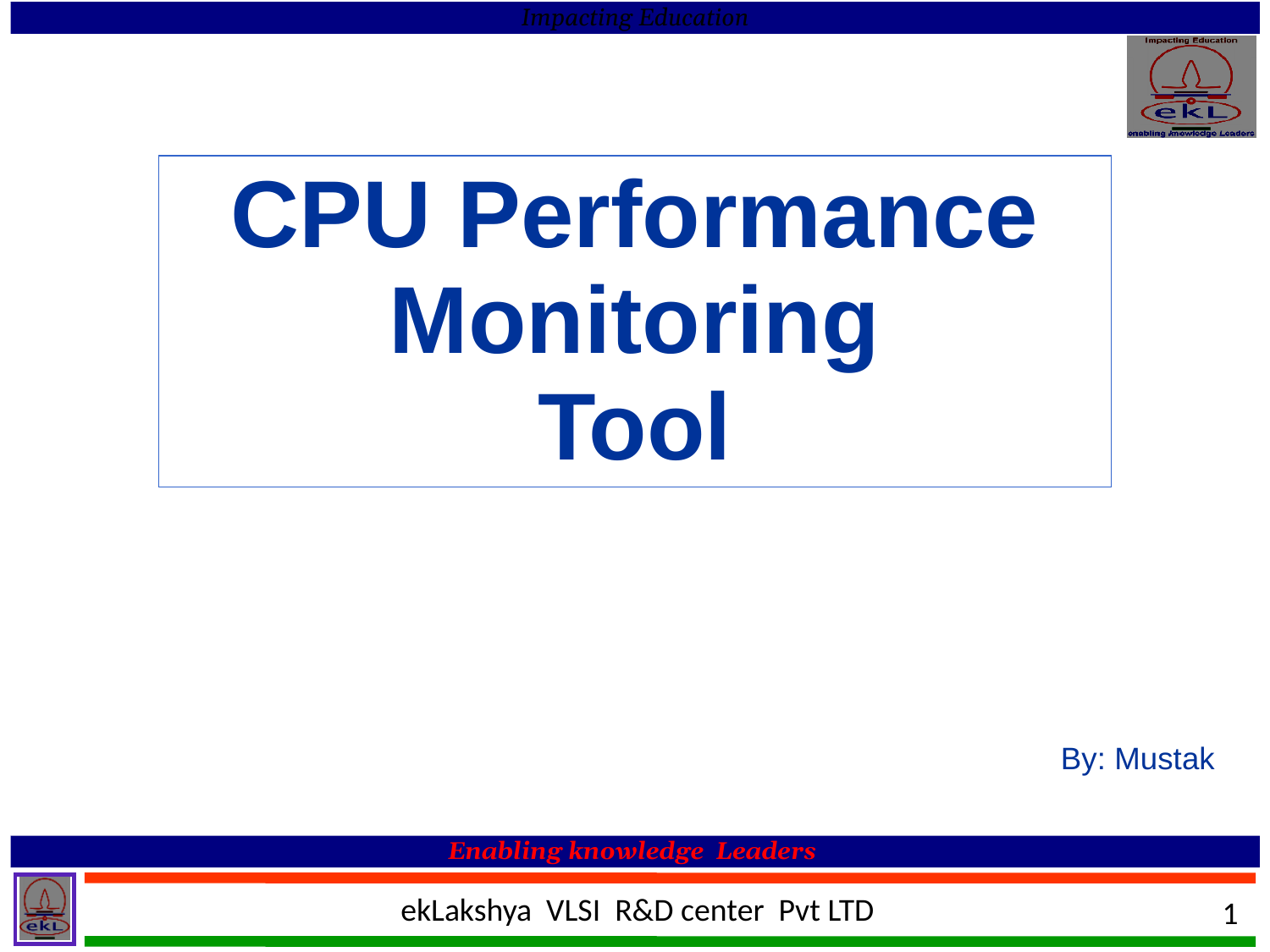

# CPU Performance Monitoring Tool

By: Mustak